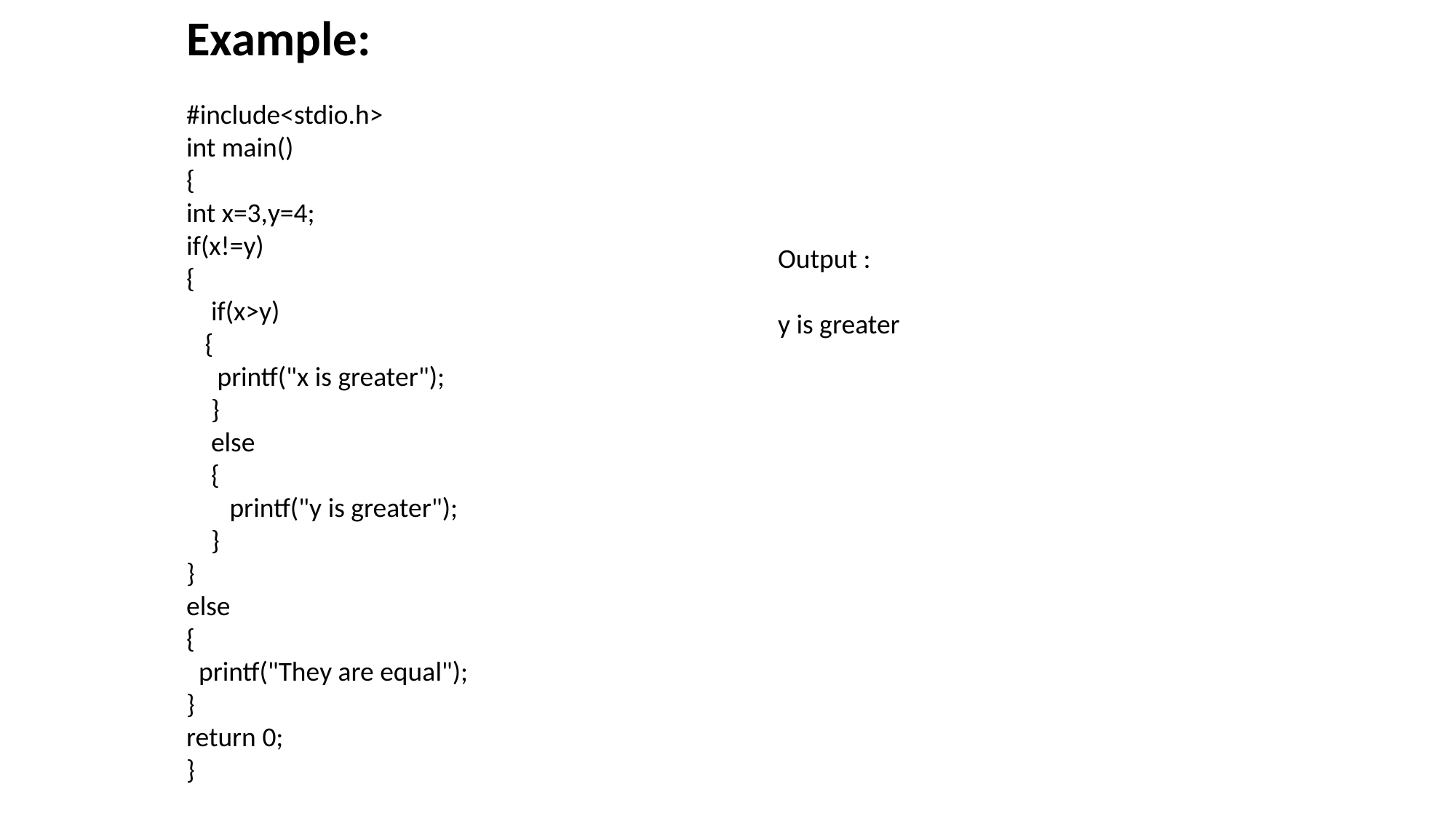

Example:
#include<stdio.h>
int main()
{
int x=3,y=4;
if(x!=y)
{
    if(x>y)
   {
     printf("x is greater");
    }
    else
    {
       printf("y is greater");
    }
}
else
{
  printf("They are equal");
}
return 0;
}
Output :

y is greater